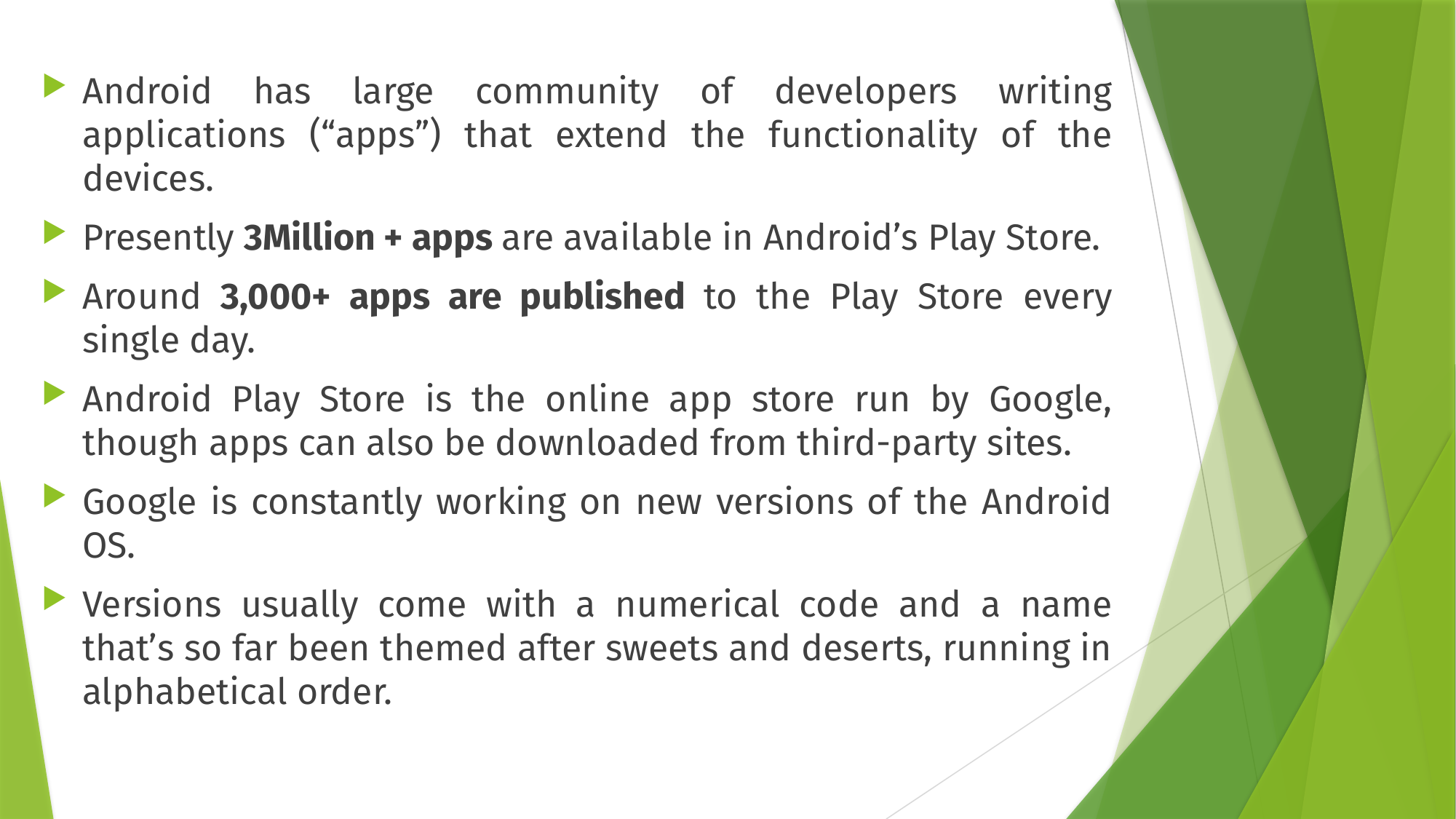

Android has large community of developers writing applications (“apps”) that extend the functionality of the devices.
Presently 3Million + apps are available in Android’s Play Store.
Around 3,000+ apps are published to the Play Store every single day.
Android Play Store is the online app store run by Google, though apps can also be downloaded from third-party sites.
Google is constantly working on new versions of the Android OS.
Versions usually come with a numerical code and a name that’s so far been themed after sweets and deserts, running in alphabetical order.